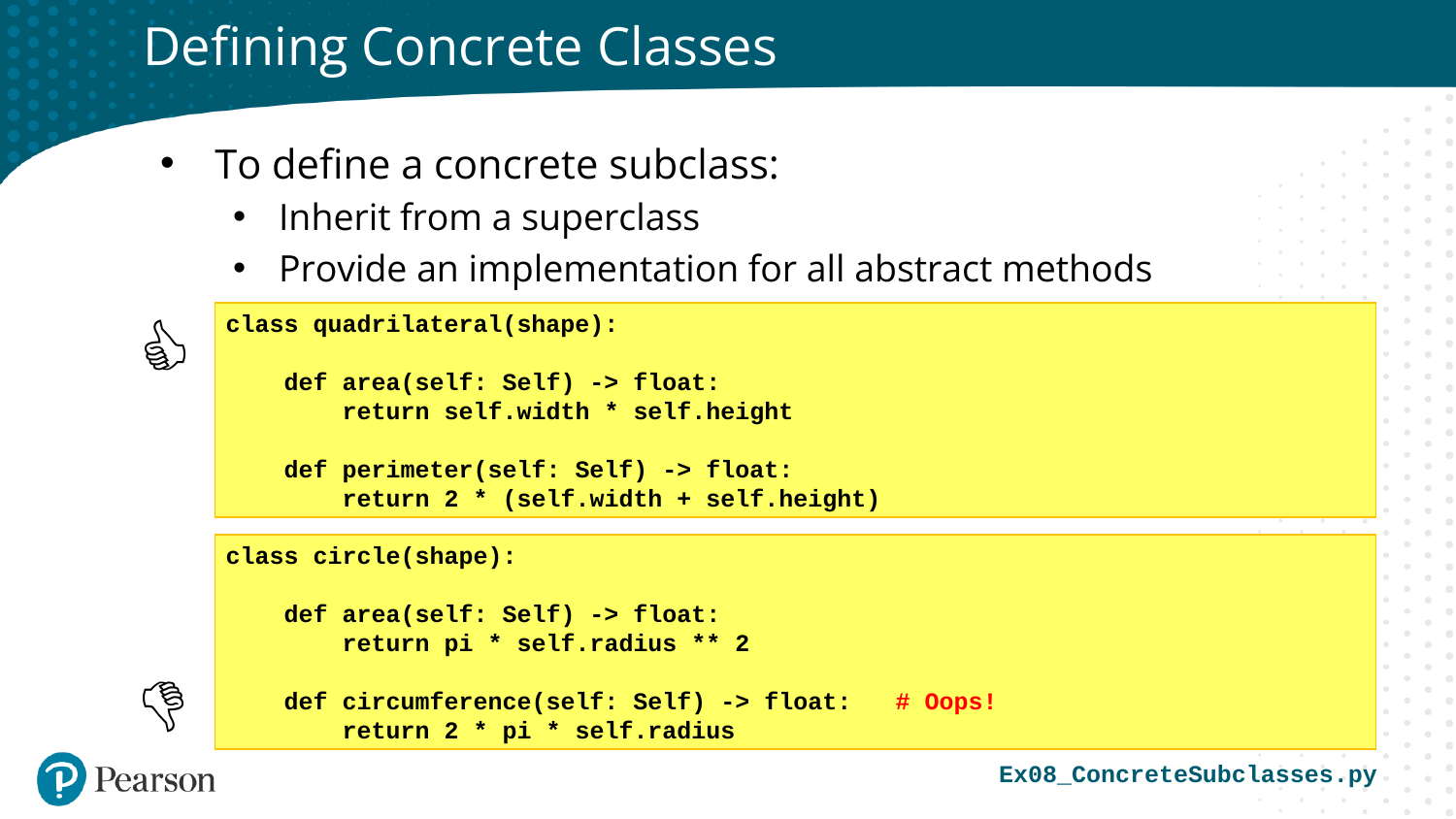

# Defining Concrete Classes
To define a concrete subclass:
Inherit from a superclass
Provide an implementation for all abstract methods

👍
class quadrilateral(shape):

    def area(self: Self) -> float:
        return self.width * self.height

    def perimeter(self: Self) -> float:
        return 2 * (self.width + self.height)
class circle(shape):

    def area(self: Self) -> float:
        return pi * self.radius ** 2

    def circumference(self: Self) -> float:   # Oops!
        return 2 * pi * self.radius
👎
Ex08_ConcreteSubclasses.py